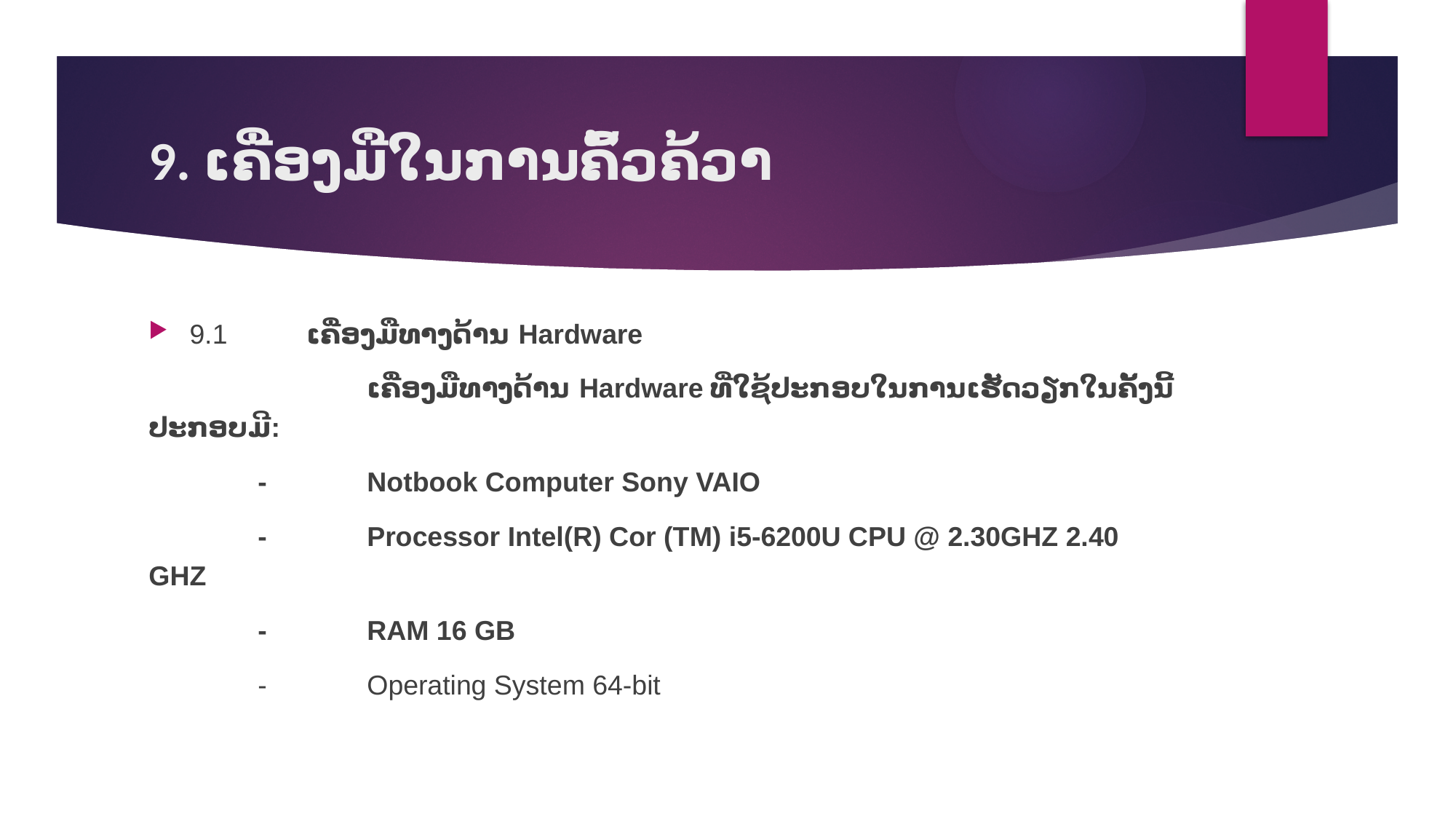

# 9. ເຄື່ອງມືໃນການຄົ້ວຄ້ວາ
9.1	 ເຄື່ອງມືທາງດ້ານ Hardware
		ເຄື່ອງມືທາງດ້ານ Hardware ທີ່ໃຊ້ປະກອບໃນການເຮັດວຽກໃນຄັ້ງນີ້ປະກອບມີ:
	-	Notbook Computer Sony VAIO
	-	Processor Intel(R) Cor (TM) i5-6200U CPU @ 2.30GHZ 2.40 GHZ
	-	RAM 16 GB
	-	Operating System 64-bit